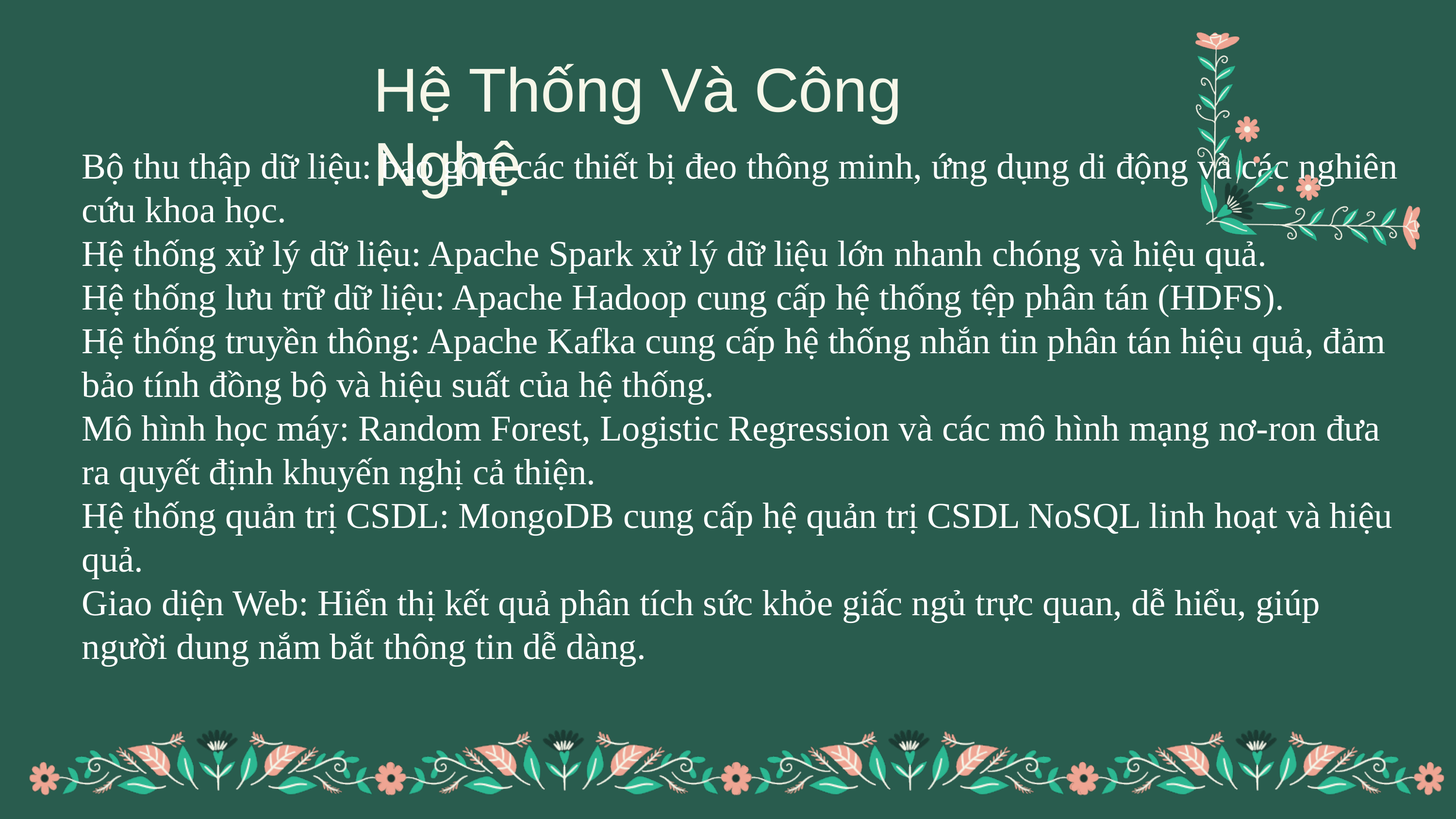

Hệ Thống Và Công Nghệ
Bộ thu thập dữ liệu: bao gồm các thiết bị đeo thông minh, ứng dụng di động và các nghiên cứu khoa học.
Hệ thống xử lý dữ liệu: Apache Spark xử lý dữ liệu lớn nhanh chóng và hiệu quả.
Hệ thống lưu trữ dữ liệu: Apache Hadoop cung cấp hệ thống tệp phân tán (HDFS).
Hệ thống truyền thông: Apache Kafka cung cấp hệ thống nhắn tin phân tán hiệu quả, đảm bảo tính đồng bộ và hiệu suất của hệ thống.
Mô hình học máy: Random Forest, Logistic Regression và các mô hình mạng nơ-ron đưa ra quyết định khuyến nghị cả thiện.
Hệ thống quản trị CSDL: MongoDB cung cấp hệ quản trị CSDL NoSQL linh hoạt và hiệu quả.
Giao diện Web: Hiển thị kết quả phân tích sức khỏe giấc ngủ trực quan, dễ hiểu, giúp người dung nắm bắt thông tin dễ dàng.